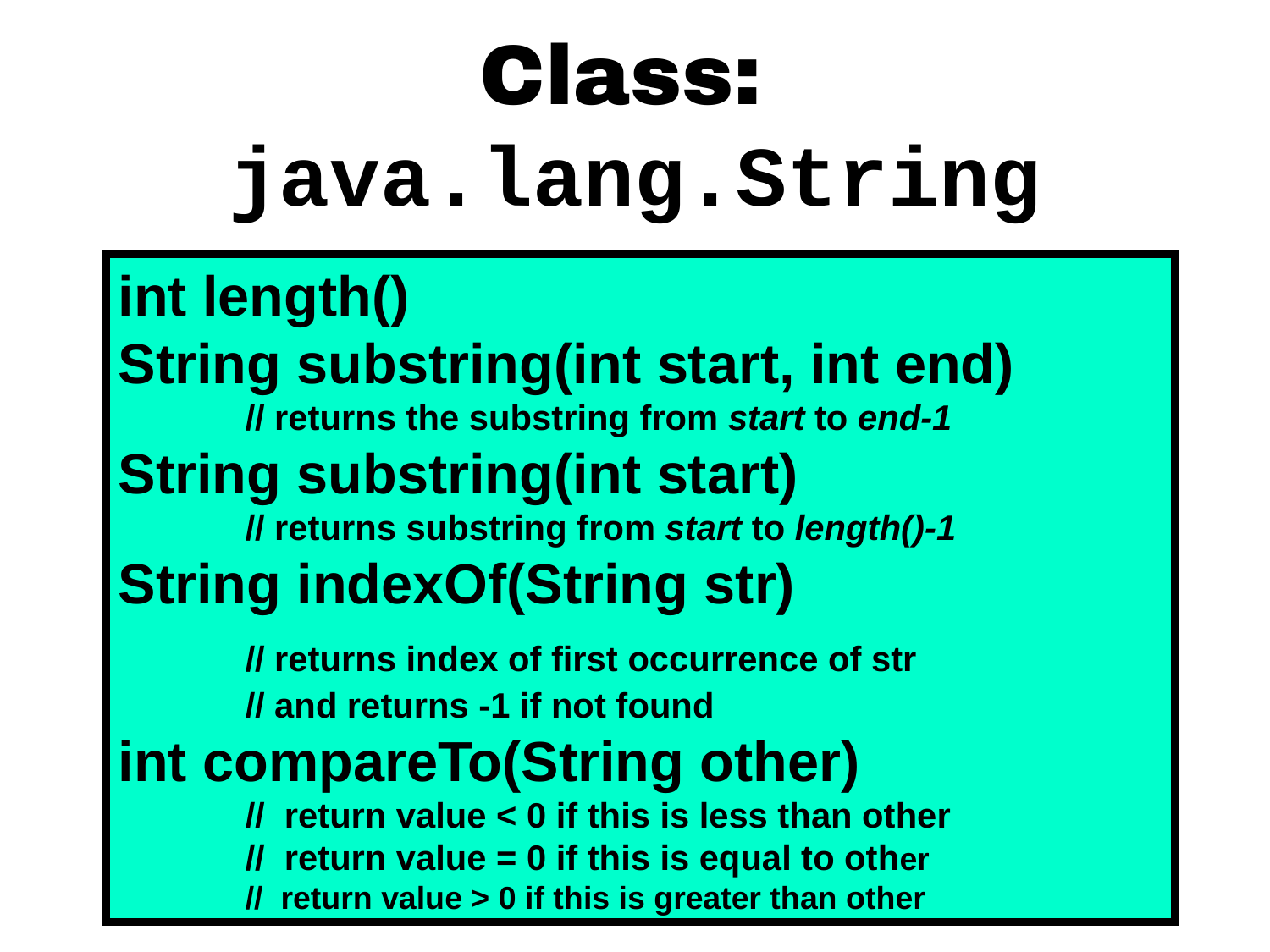

# Class: java.lang.String
int length()
String substring(int start, int end)
	// returns the substring from start to end-1
String substring(int start)
	// returns substring from start to length()-1
String indexOf(String str)
	// returns index of first occurrence of str
	// and returns -1 if not found
int compareTo(String other)
	//  return value < 0 if this is less than other
	//  return value = 0 if this is equal to other
	//  return value > 0 if this is greater than other